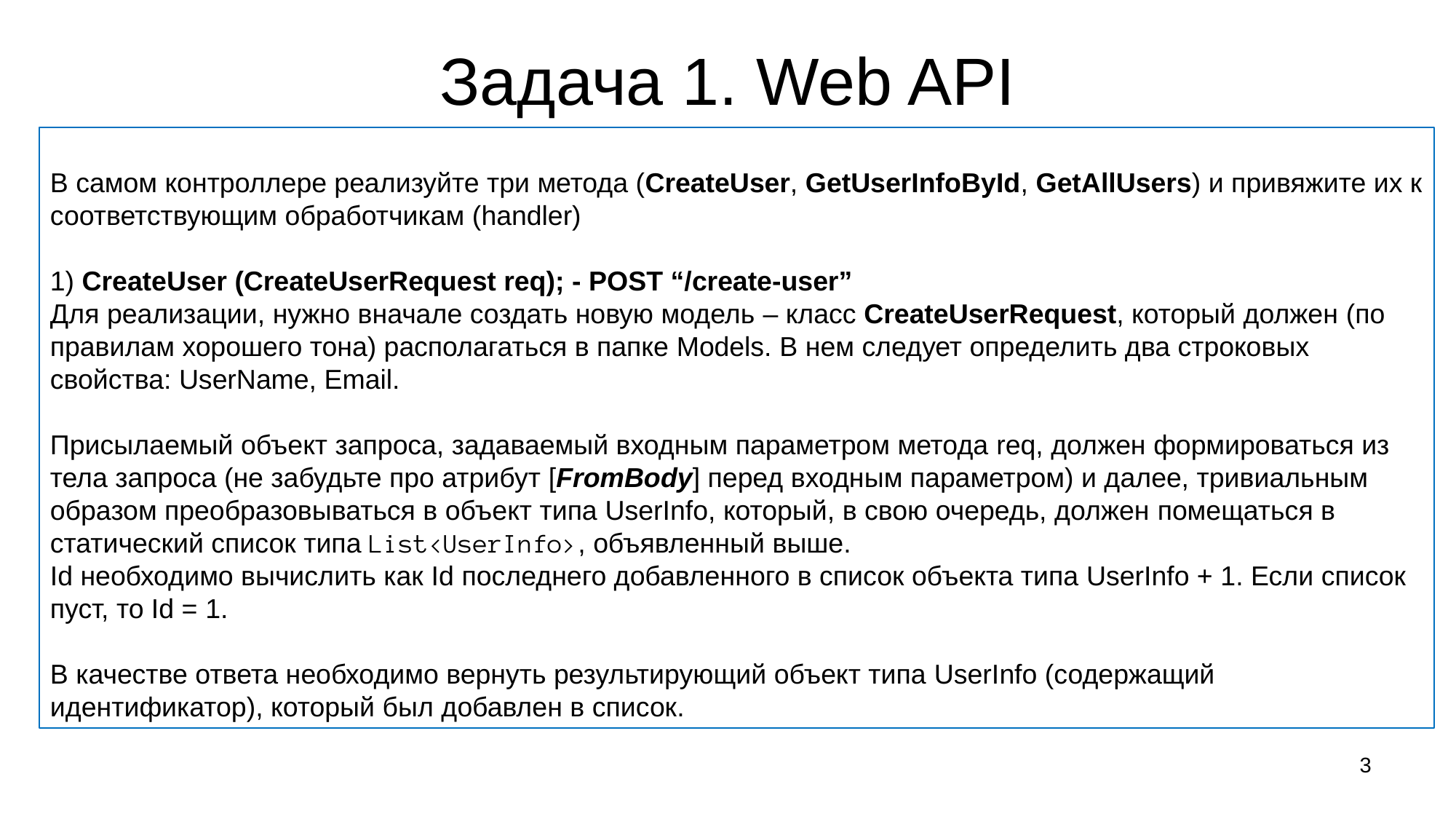

# Задача 1. Web API

В самом контроллере реализуйте три метода (CreateUser, GetUserInfoById, GetAllUsers) и привяжите их к соответствующим обработчикам (handler)
1) CreateUser (CreateUserRequest req); - POST “/create-user”
Для реализации, нужно вначале создать новую модель – класс CreateUserRequest, который должен (по правилам хорошего тона) располагаться в папке Models. В нем следует определить два строковых свойства: UserName, Email.

Присылаемый объект запроса, задаваемый входным параметром метода req, должен формироваться из тела запроса (не забудьте про атрибут [FromBody] перед входным параметром) и далее, тривиальным образом преобразовываться в объект типа UserInfo, который, в свою очередь, должен помещаться в статический список типа List<UserInfo>, объявленный выше.
Id необходимо вычислить как Id последнего добавленного в список объекта типа UserInfo + 1. Если список пуст, то Id = 1.

В качестве ответа необходимо вернуть результирующий объект типа UserInfo (содержащий идентификатор), который был добавлен в список.
3